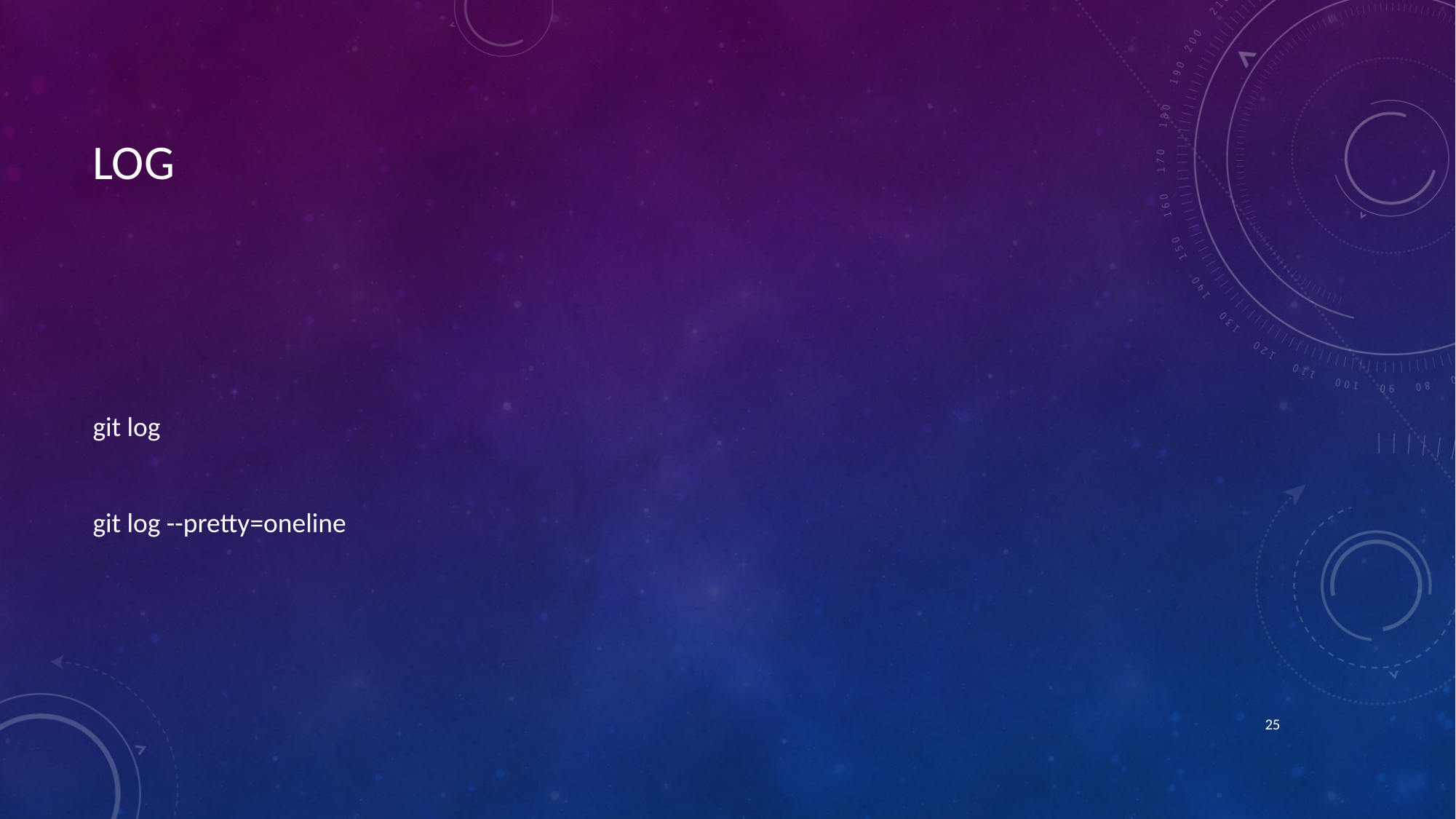

# log
git log

git log --pretty=oneline
25